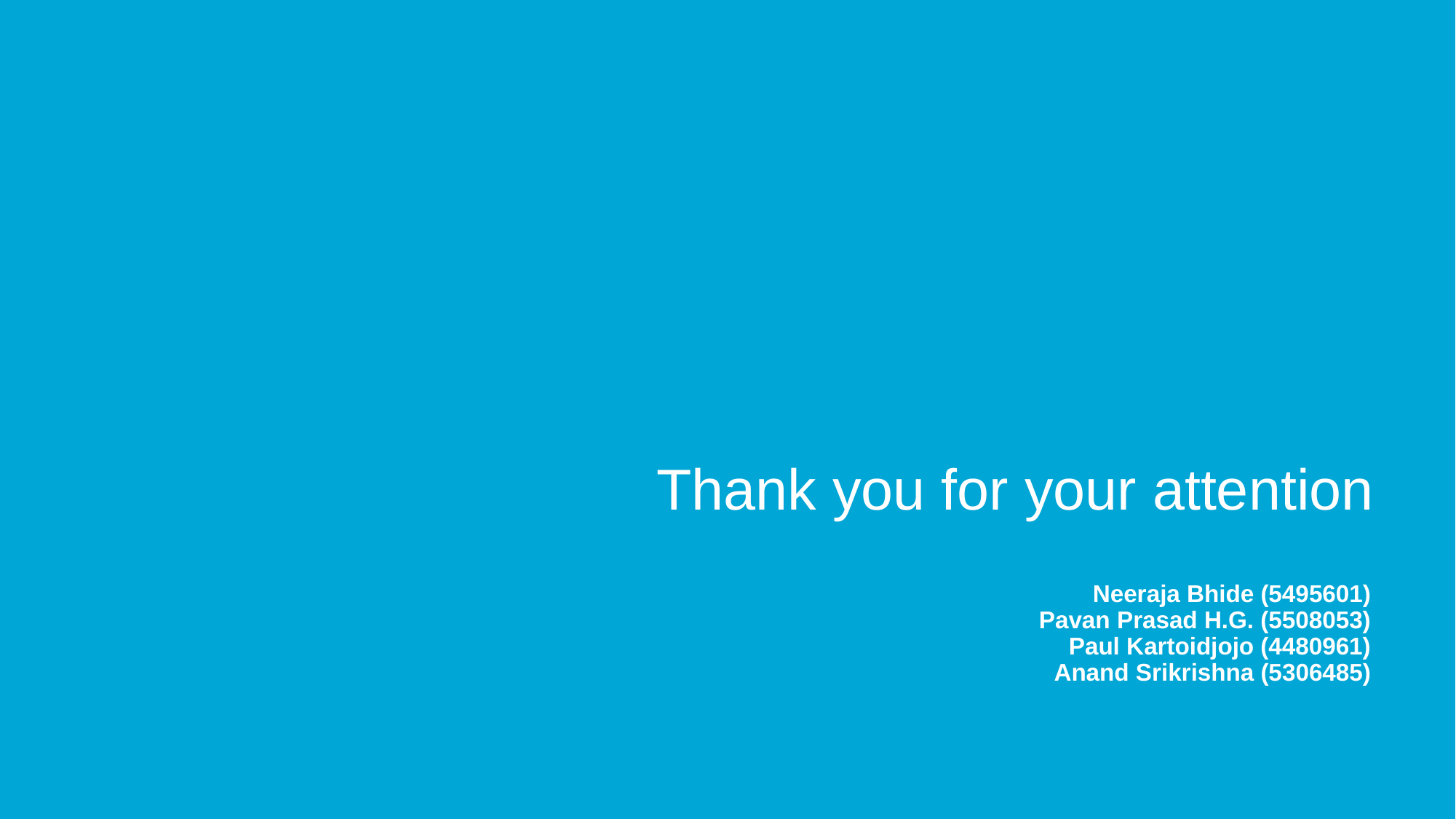

# Thank you for your attention
Neeraja Bhide (5495601)
Pavan Prasad H.G. (5508053)
Paul Kartoidjojo (4480961)
Anand Srikrishna (5306485)